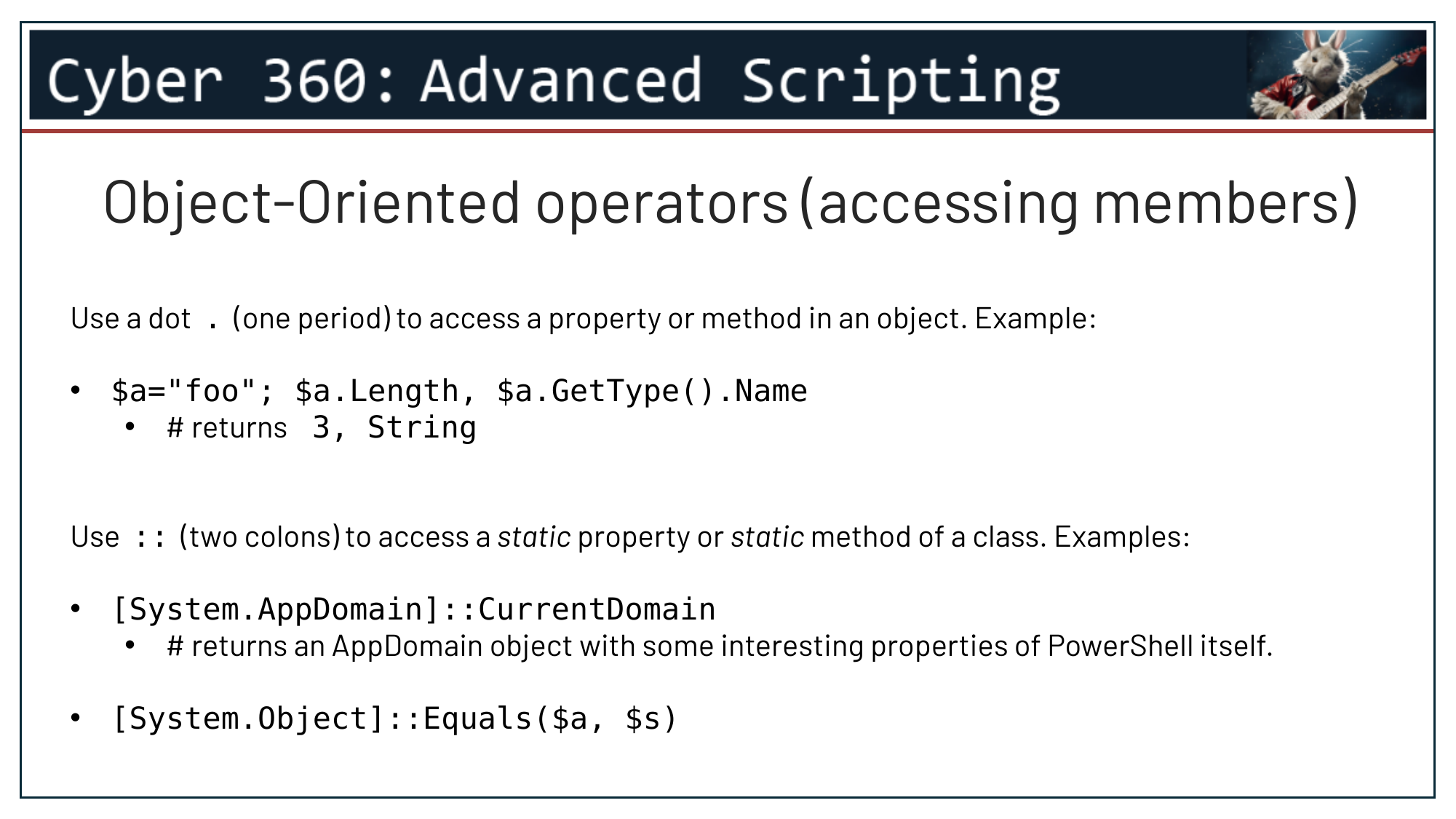

Object-Oriented operators (accessing members)

Use a dot  .  (one period) to access a property or method in an object. Example:

$a="foo"; $a.Length, $a.GetType().Name
# returns  3, String

Use  ::  (two colons) to access a static property or static method of a class. Examples:

[System.AppDomain]::CurrentDomain
# returns an AppDomain object with some interesting properties of PowerShell itself.

[System.Object]::Equals($a, $s)